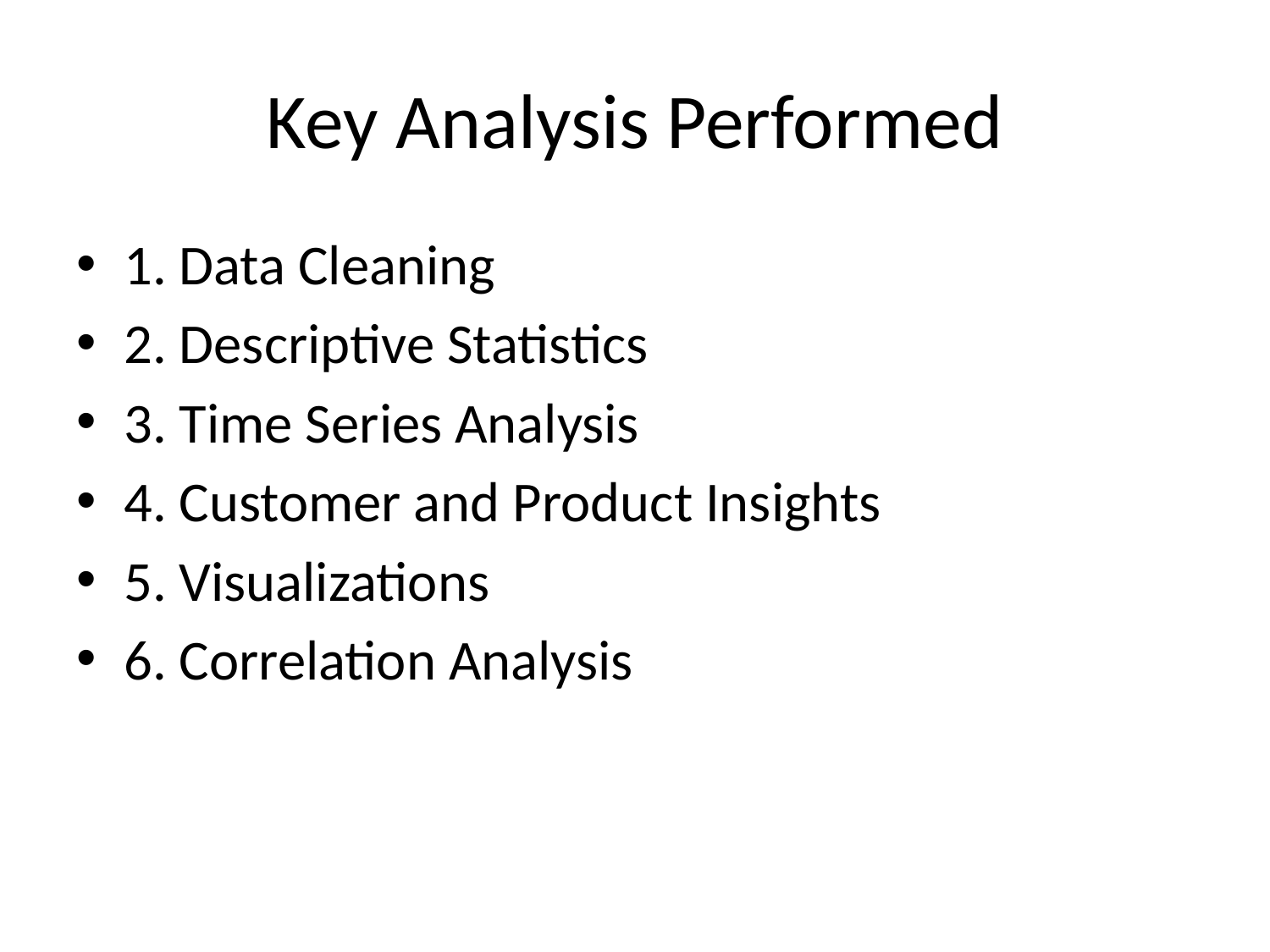

# Key Analysis Performed
1. Data Cleaning
2. Descriptive Statistics
3. Time Series Analysis
4. Customer and Product Insights
5. Visualizations
6. Correlation Analysis